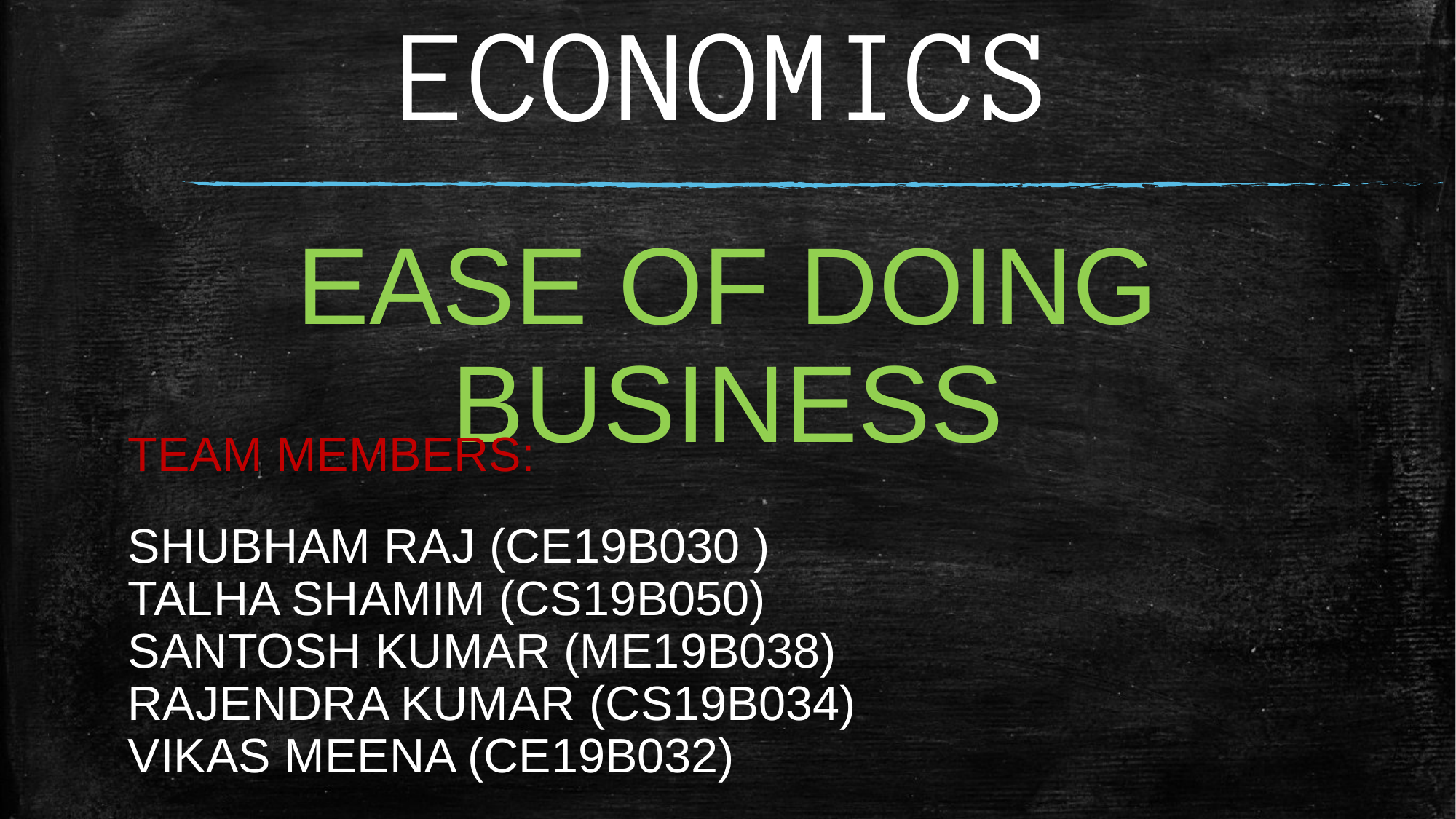

# ECONOMICS
EASE OF DOING BUSINESS
TEAM MEMBERS:

SHUBHAM RAJ (CE19B030 )
TALHA SHAMIM (CS19B050)
SANTOSH KUMAR (ME19B038)
RAJENDRA KUMAR (CS19B034)
VIKAS MEENA (CE19B032)